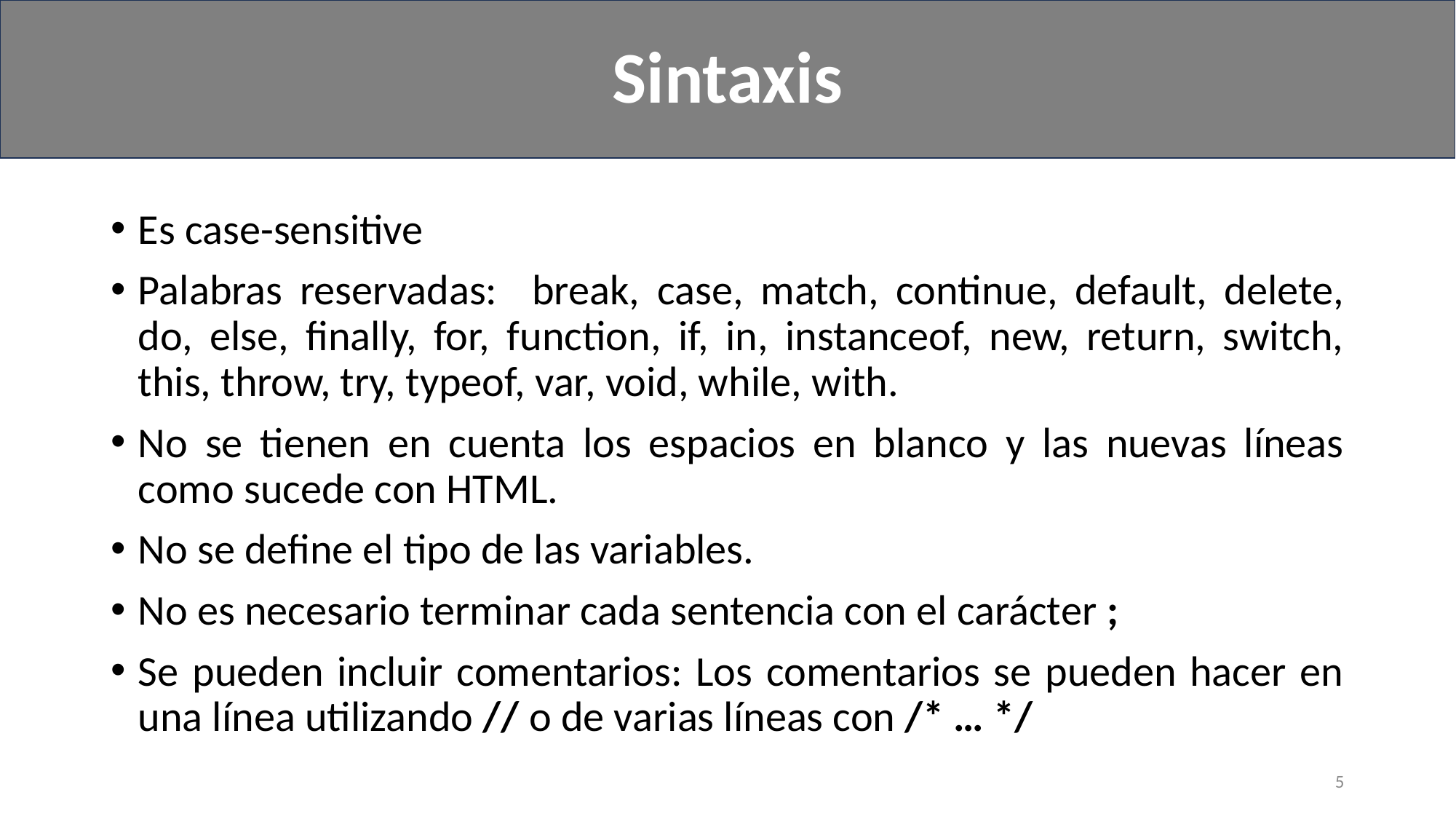

Sintaxis
#
Es case-sensitive
Palabras reservadas:  break, case, match, continue, default, delete, do, else, finally, for, function, if, in, instanceof, new, return, switch, this, throw, try, typeof, var, void, while, with.
No se tienen en cuenta los espacios en blanco y las nuevas líneas como sucede con HTML.
No se define el tipo de las variables.
No es necesario terminar cada sentencia con el carácter ;
Se pueden incluir comentarios: Los comentarios se pueden hacer en una línea utilizando // o de varias líneas con /* … */

5